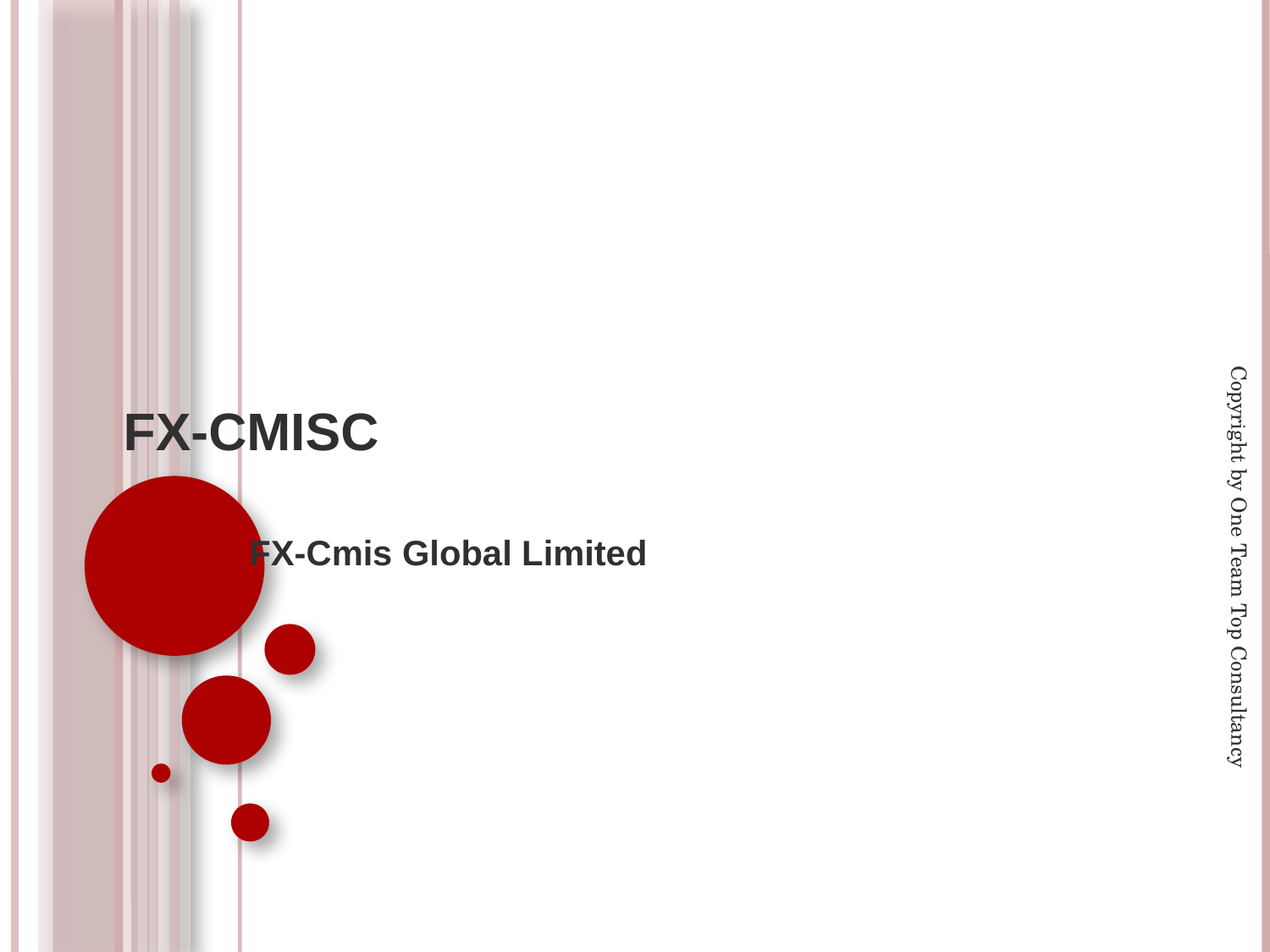

# FX-CMISC
FX-Cmis Global Limited
Copyright by One Team Top Consultancy